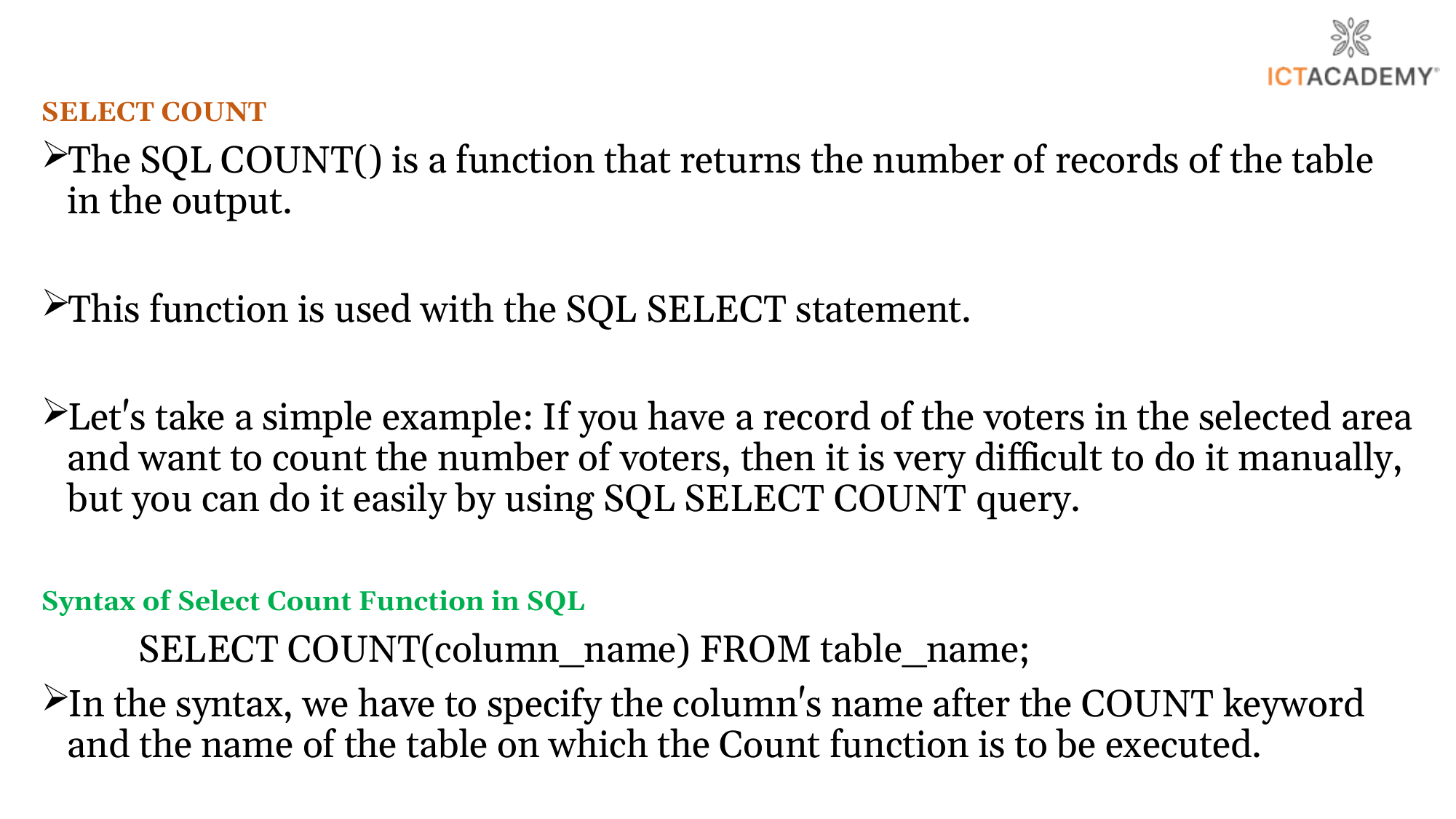

SELECT COUNT
The SQL COUNT() is a function that returns the number of records of the table in the output.

This function is used with the SQL SELECT statement.

Let's take a simple example: If you have a record of the voters in the selected area and want to count the number of voters, then it is very difficult to do it manually, but you can do it easily by using SQL SELECT COUNT query.

Syntax of Select Count Function in SQL
		SELECT COUNT(column_name) FROM table_name;
In the syntax, we have to specify the column's name after the COUNT keyword and the name of the table on which the Count function is to be executed.